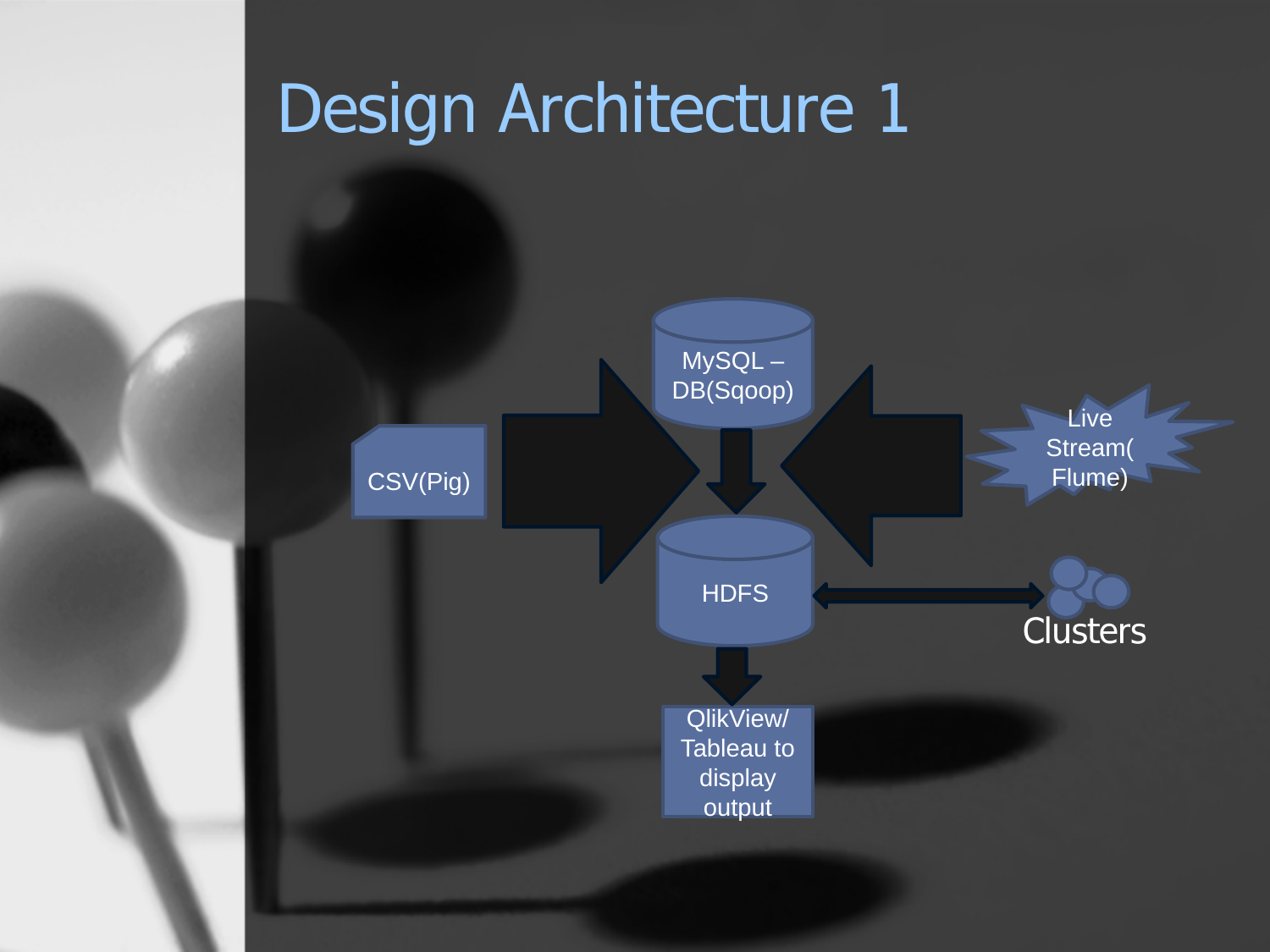

# Design Architecture 1

                    Clusters
MySQL – DB(Sqoop)

Live Stream(Flume)
CSV(Pig)

HDFS

QlikView/Tableau to display output